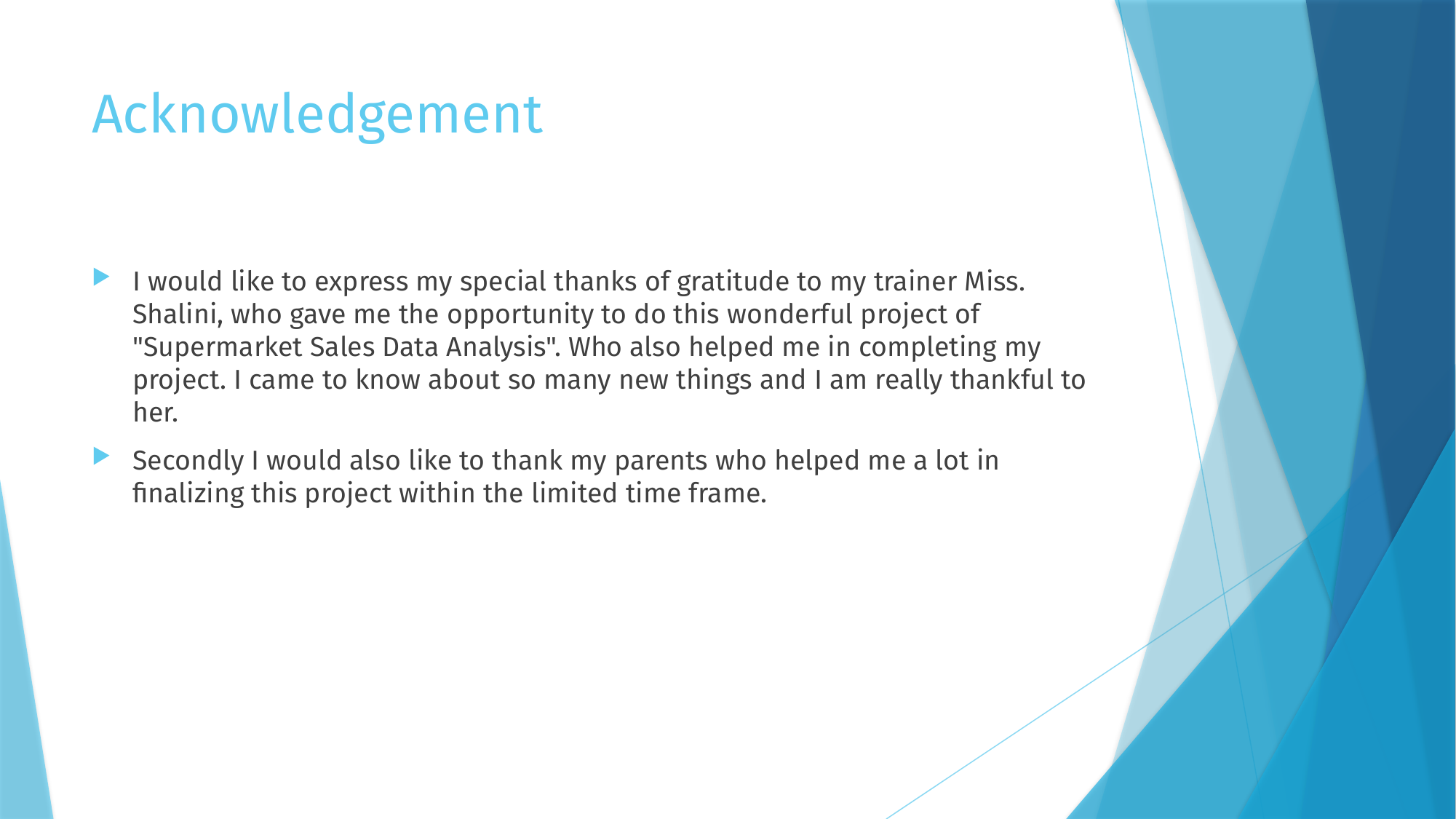

# Acknowledgement
I would like to express my special thanks of gratitude to my trainer Miss. Shalini, who gave me the opportunity to do this wonderful project of "Supermarket Sales Data Analysis". Who also helped me in completing my project. I came to know about so many new things and I am really thankful to her.
Secondly I would also like to thank my parents who helped me a lot in finalizing this project within the limited time frame.